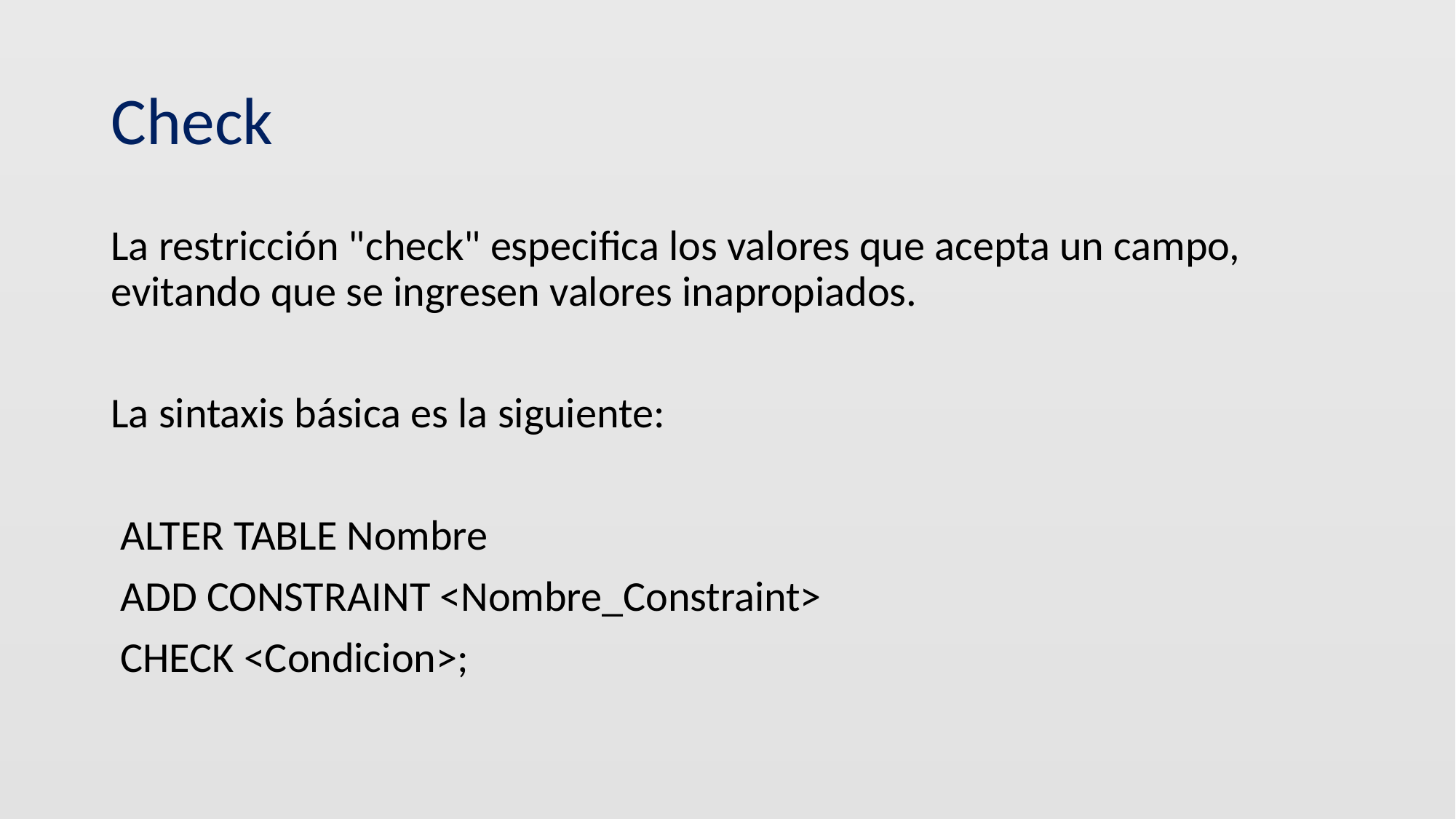

# Check
La restricción "check" especifica los valores que acepta un campo, evitando que se ingresen valores inapropiados.

La sintaxis básica es la siguiente:

 ALTER TABLE Nombre
 ADD CONSTRAINT <Nombre_Constraint>
 CHECK <Condicion>;